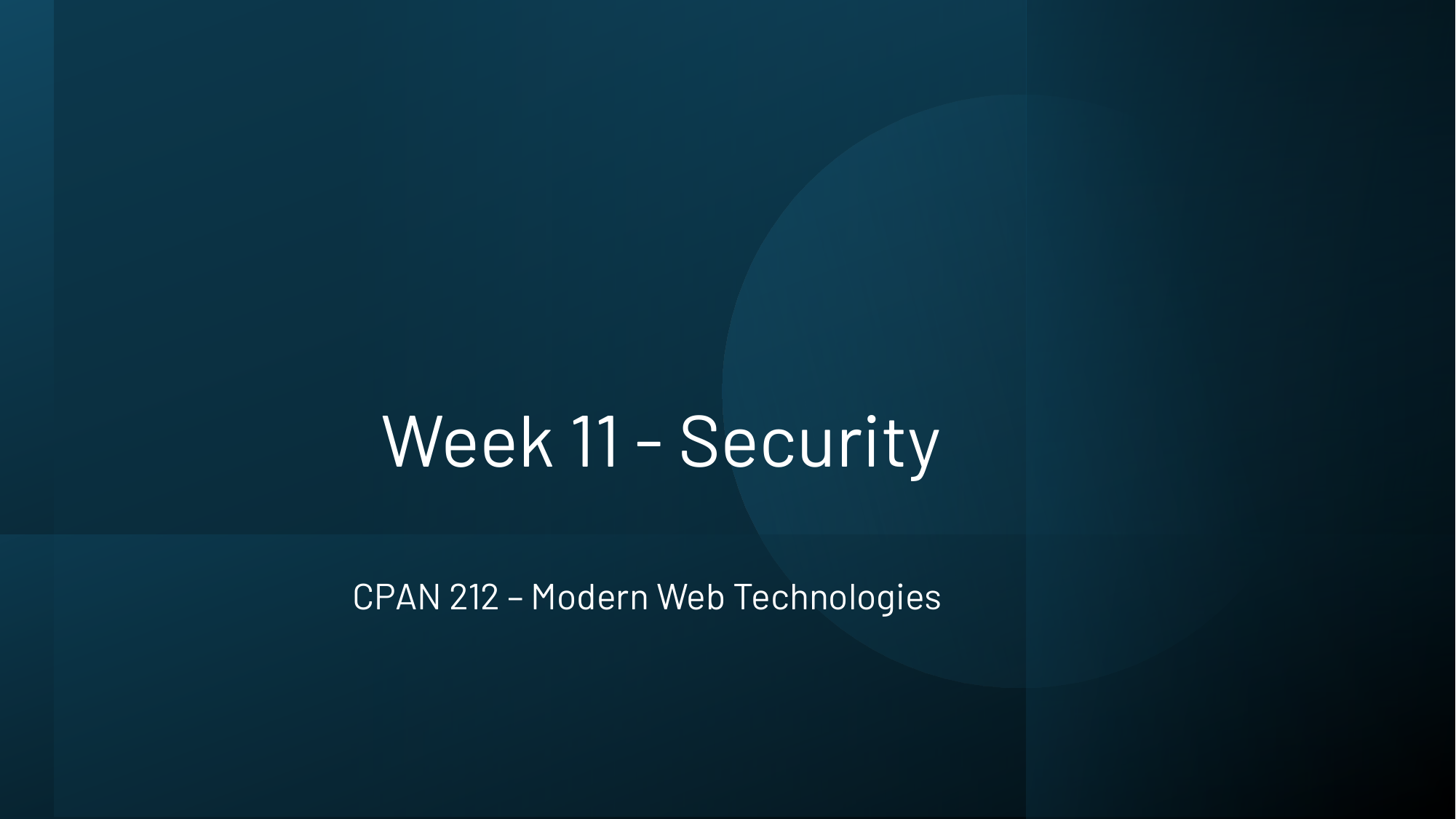

# Week 11 - Security

CPAN 212 – Modern Web Technologies